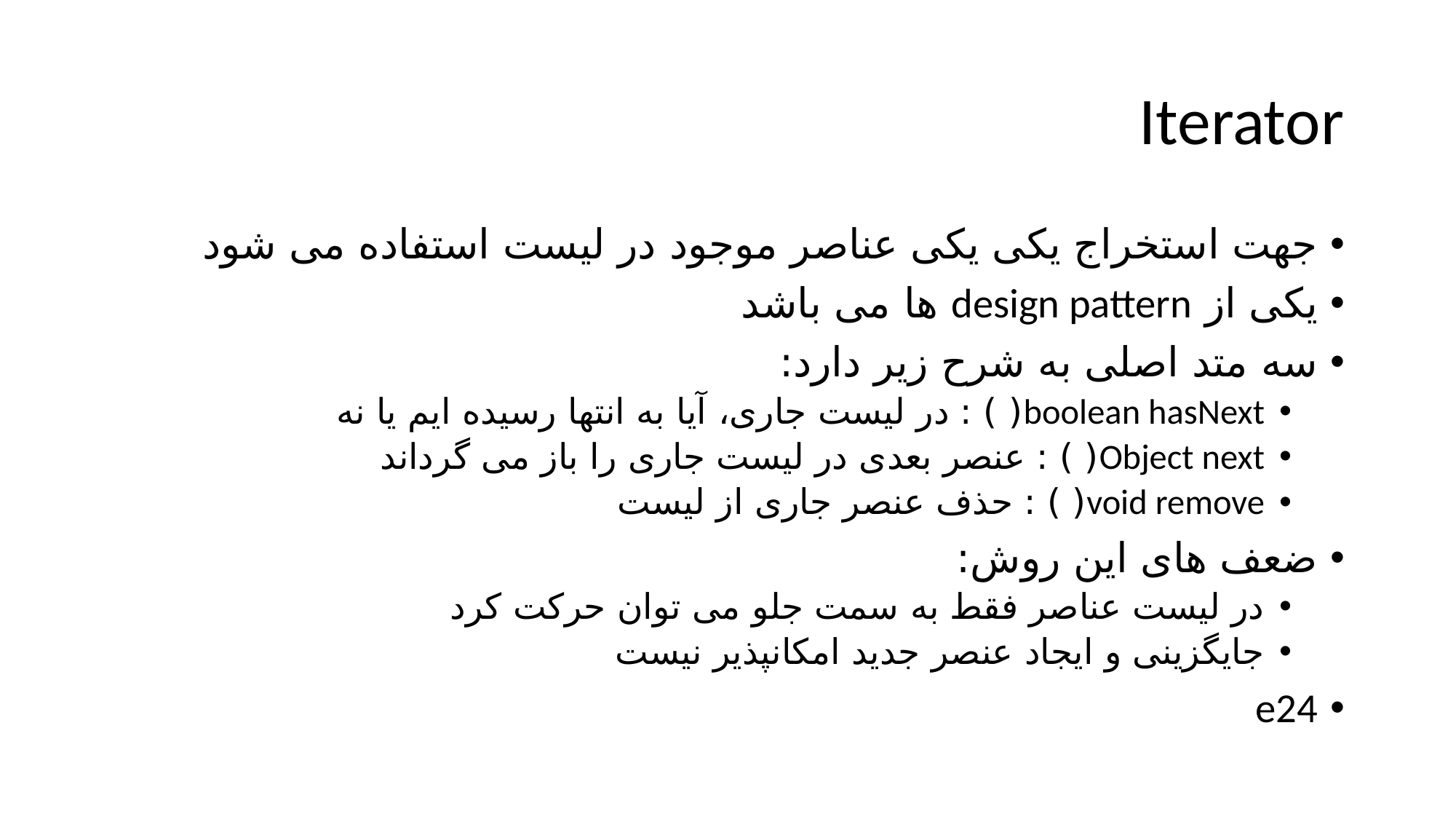

# Iterator
جهت استخراج یکی یکی عناصر موجود در لیست استفاده می شود
یکی از design pattern ها می باشد
سه متد اصلی به شرح زیر دارد:
boolean hasNext( ) : در لیست جاری، آیا به انتها رسیده ایم یا نه
Object next( ) : عنصر بعدی در لیست جاری را باز می گرداند
void remove( ) : حذف عنصر جاری از لیست
ضعف های این روش:
در لیست عناصر فقط به سمت جلو می توان حرکت کرد
جایگزینی و ایجاد عنصر جدید امکانپذیر نیست
e24